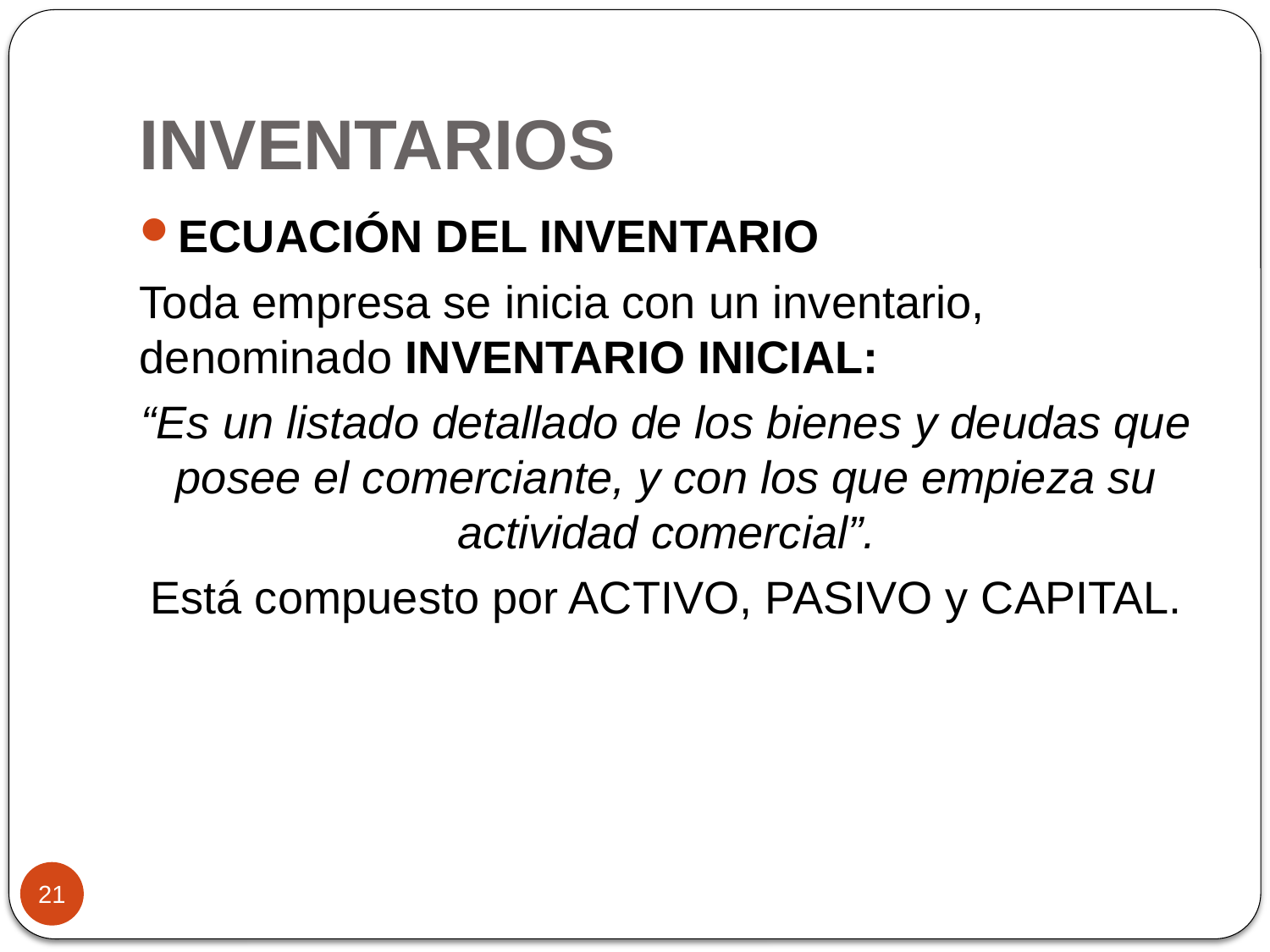

# INVENTARIOS
ECUACIÓN DEL INVENTARIO
Toda empresa se inicia con un inventario, denominado INVENTARIO INICIAL:
“Es un listado detallado de los bienes y deudas que posee el comerciante, y con los que empieza su actividad comercial”.
Está compuesto por ACTIVO, PASIVO y CAPITAL.
21